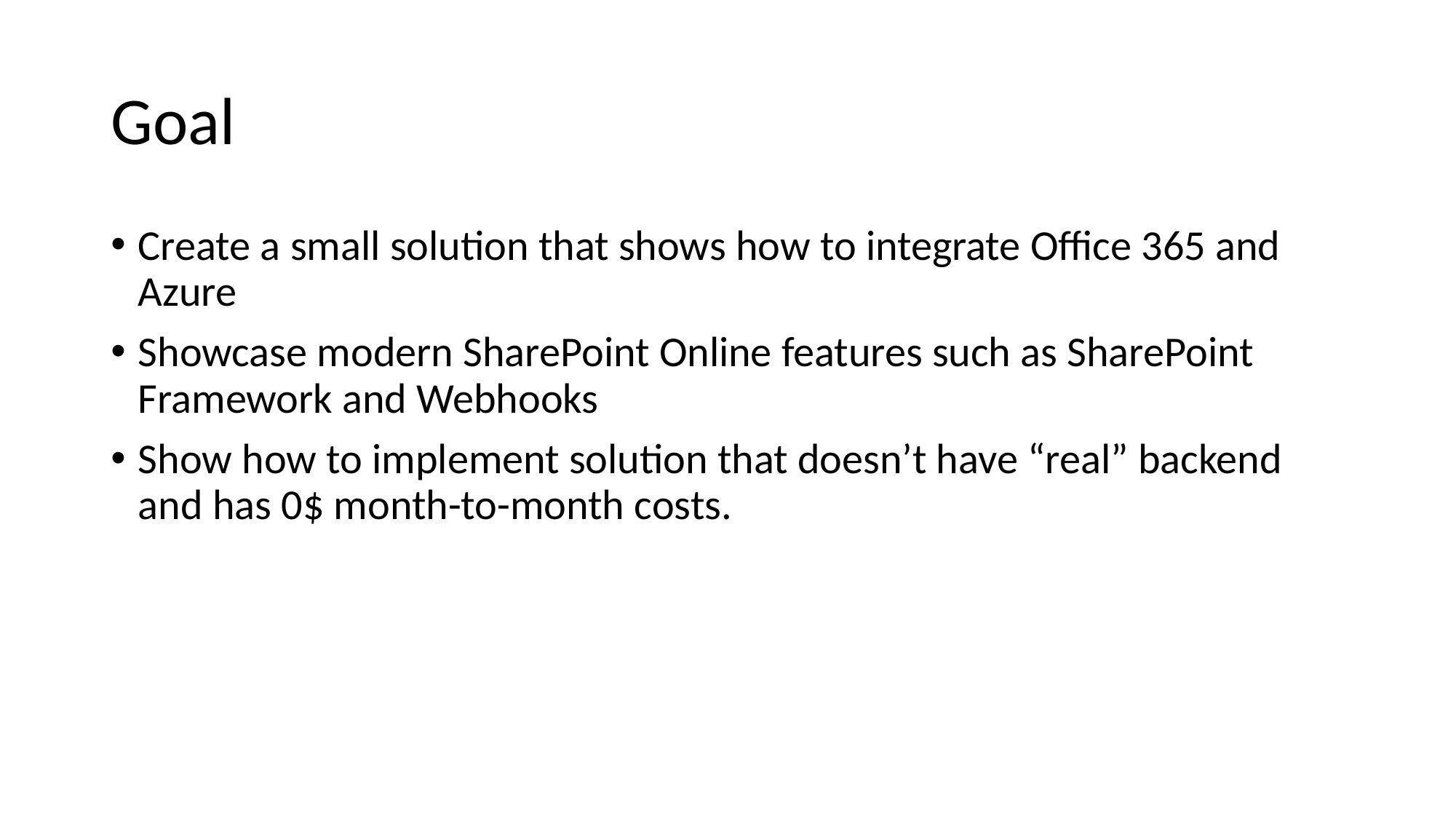

# Goal
Create a small solution that shows how to integrate Office 365 and Azure
Showcase modern SharePoint Online features such as SharePoint Framework and Webhooks
Show how to implement solution that doesn’t have “real” backend and has 0$ month-to-month costs.